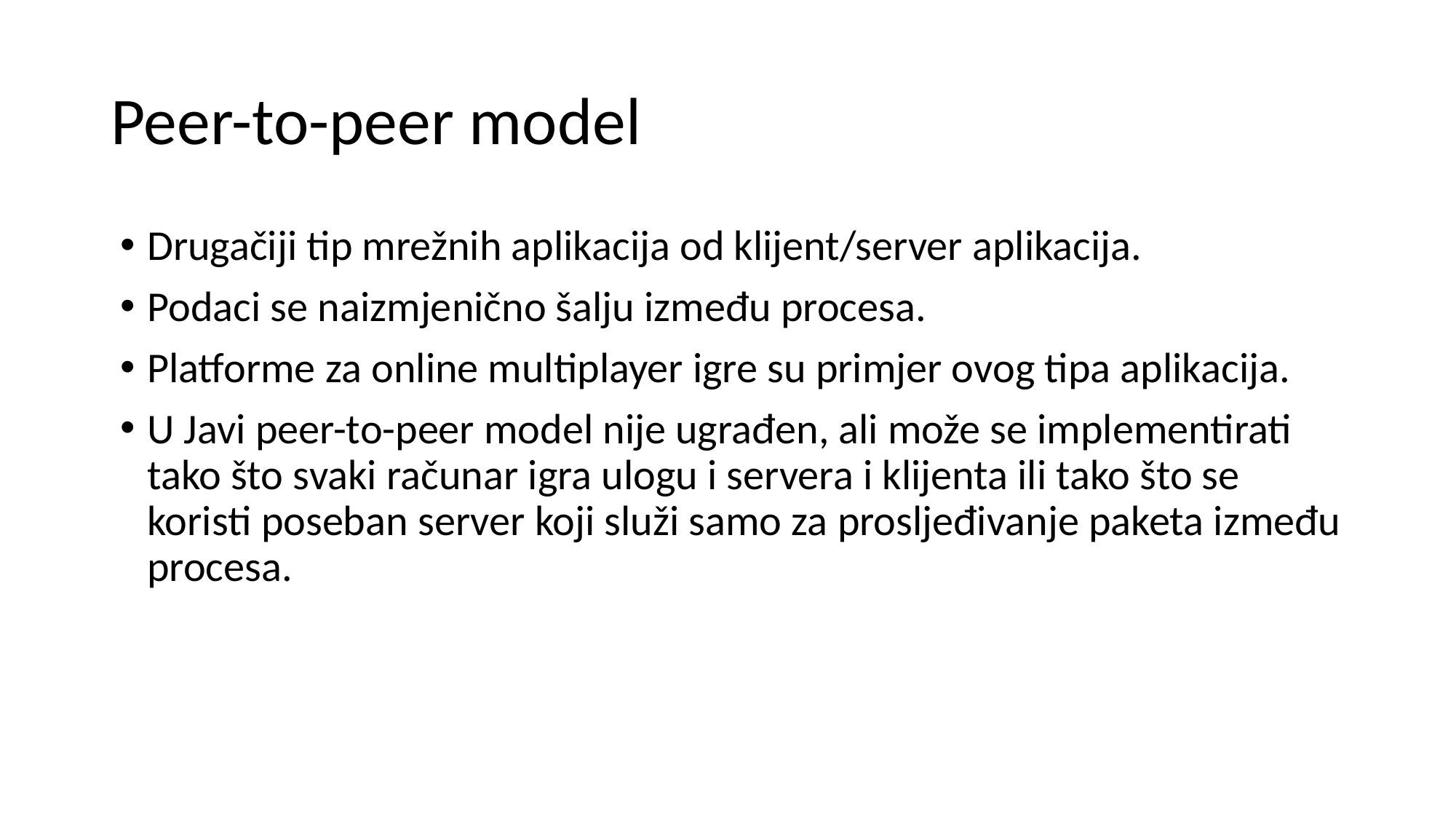

# Peer-to-peer model
Drugačiji tip mrežnih aplikacija od klijent/server aplikacija.
Podaci se naizmjenično šalju između procesa.
Platforme za online multiplayer igre su primjer ovog tipa aplikacija.
U Javi peer-to-peer model nije ugrađen, ali može se implementirati tako što svaki računar igra ulogu i servera i klijenta ili tako što se koristi poseban server koji služi samo za prosljeđivanje paketa između procesa.